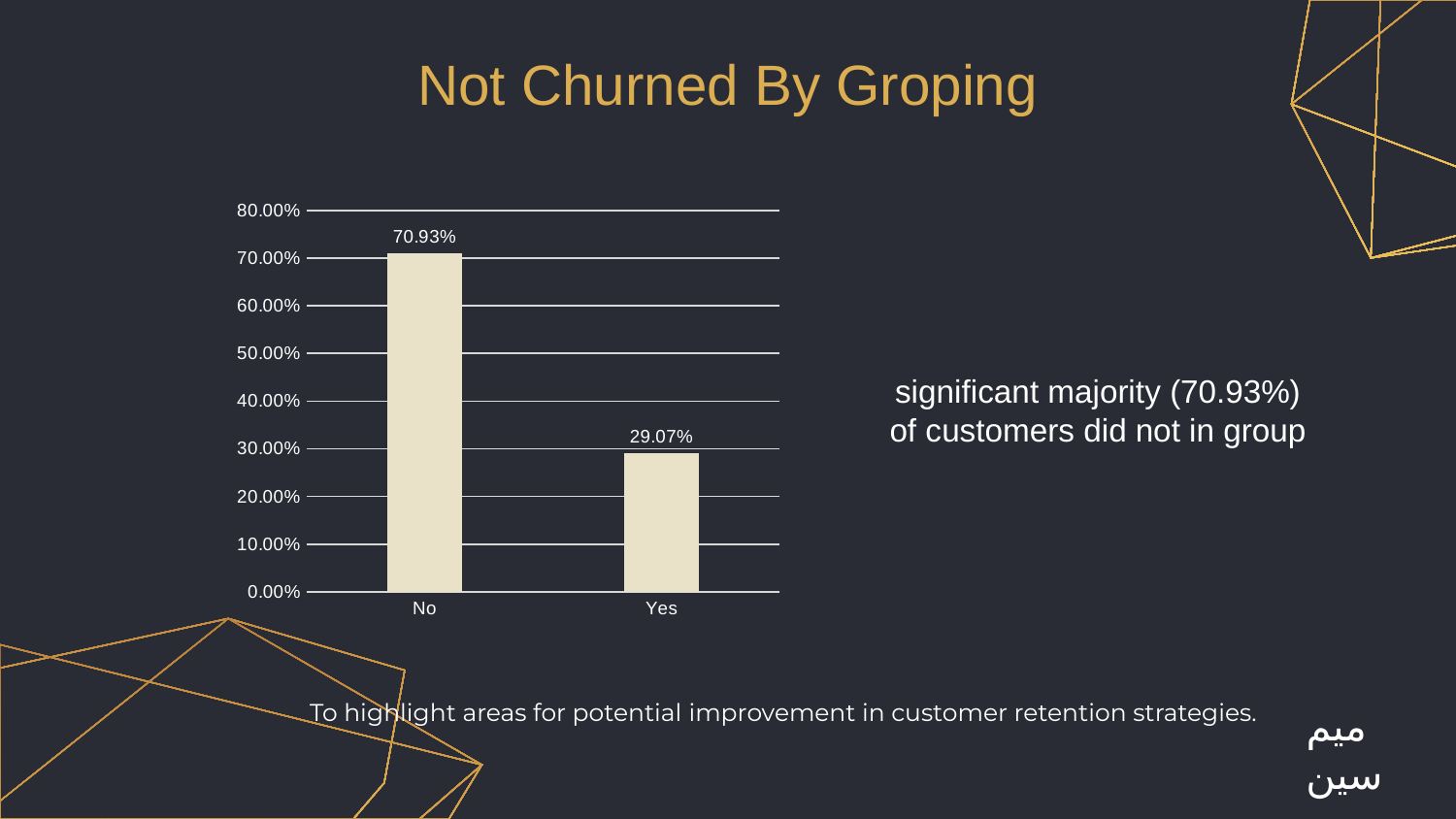

# Not Churned By Groping

### Chart

| Category | No |
|---|---|
| No | 0.7092619096299325 |
| Yes | 0.2907380903700675 |
significant majority (70.93%) of customers did not in group
To highlight areas for potential improvement in customer retention strategies.
ميم سين